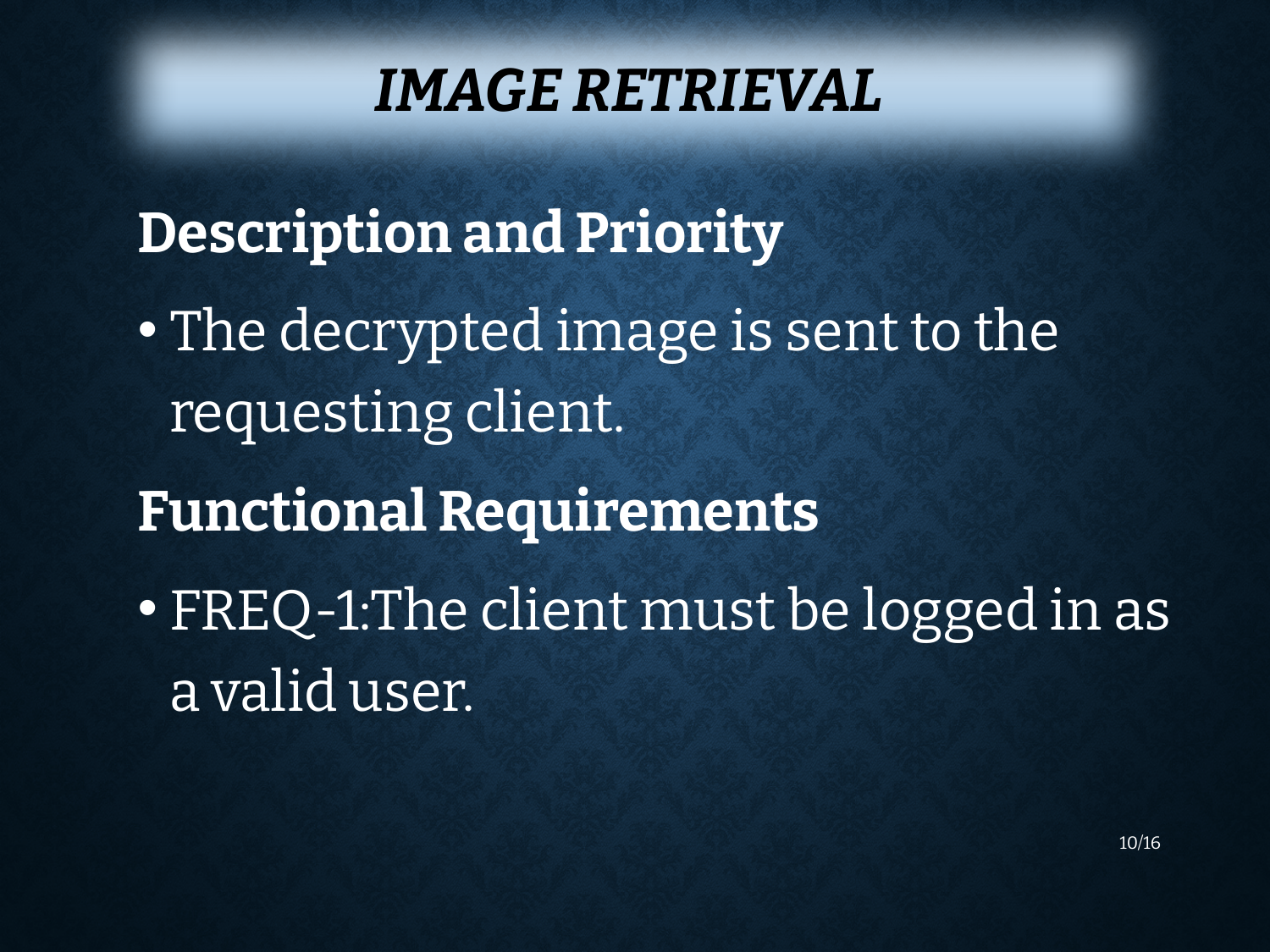

Image Retrieval
Description and Priority
The decrypted image is sent to the requesting client.
Functional Requirements
FREQ-1:The client must be logged in as a valid user.
10/16